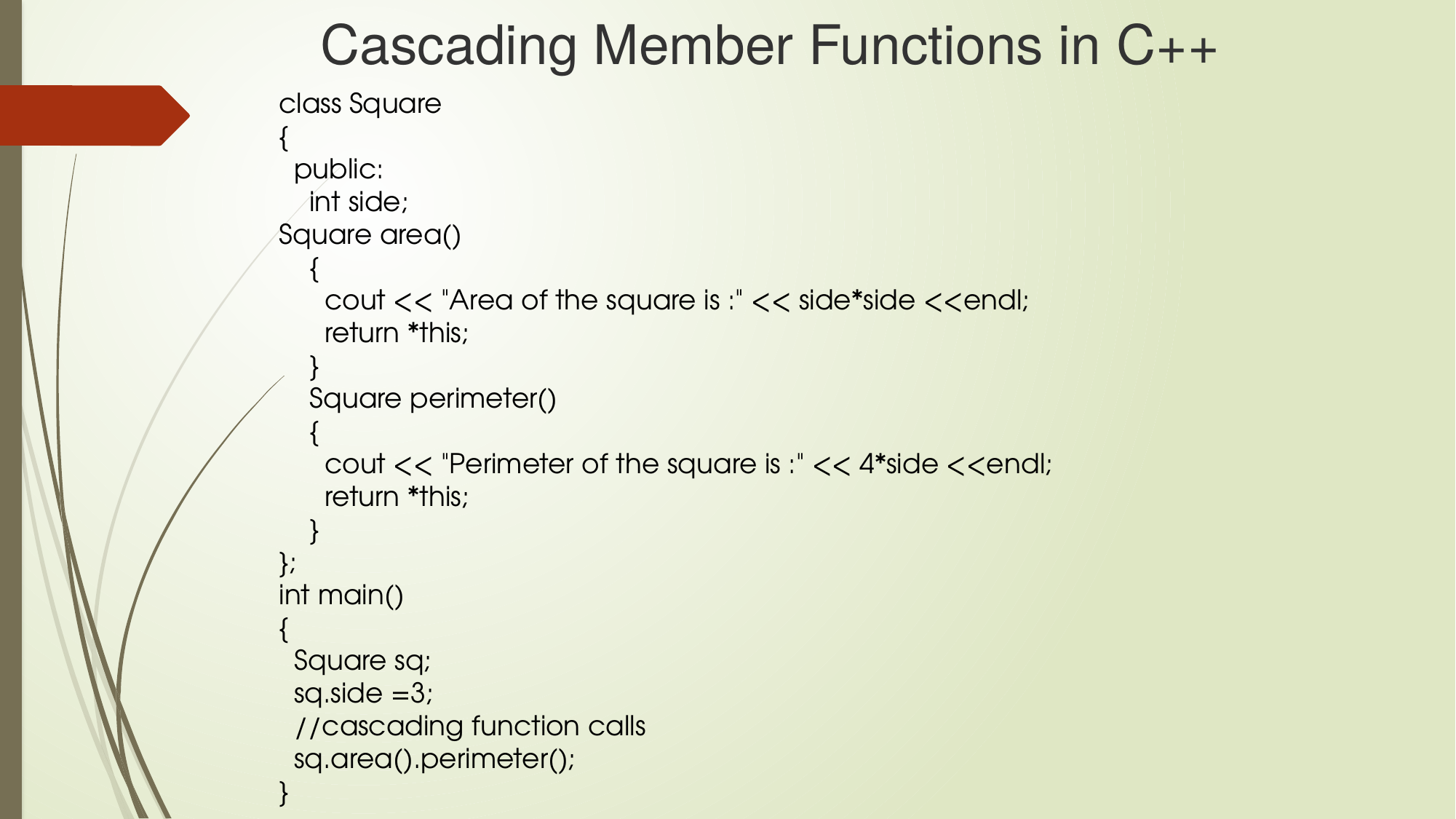

# Cascading Member Functions in C++
class Square
{
  public:
    int side;
Square area()
    {
      cout << "Area of the square is :" << side*side <<endl;
      return *this;
    }
    Square perimeter()
    {
      cout << "Perimeter of the square is :" << 4*side <<endl;
      return *this;
    }
};
int main()
{
  Square sq;
  sq.side =3;
  //cascading function calls
  sq.area().perimeter();
}